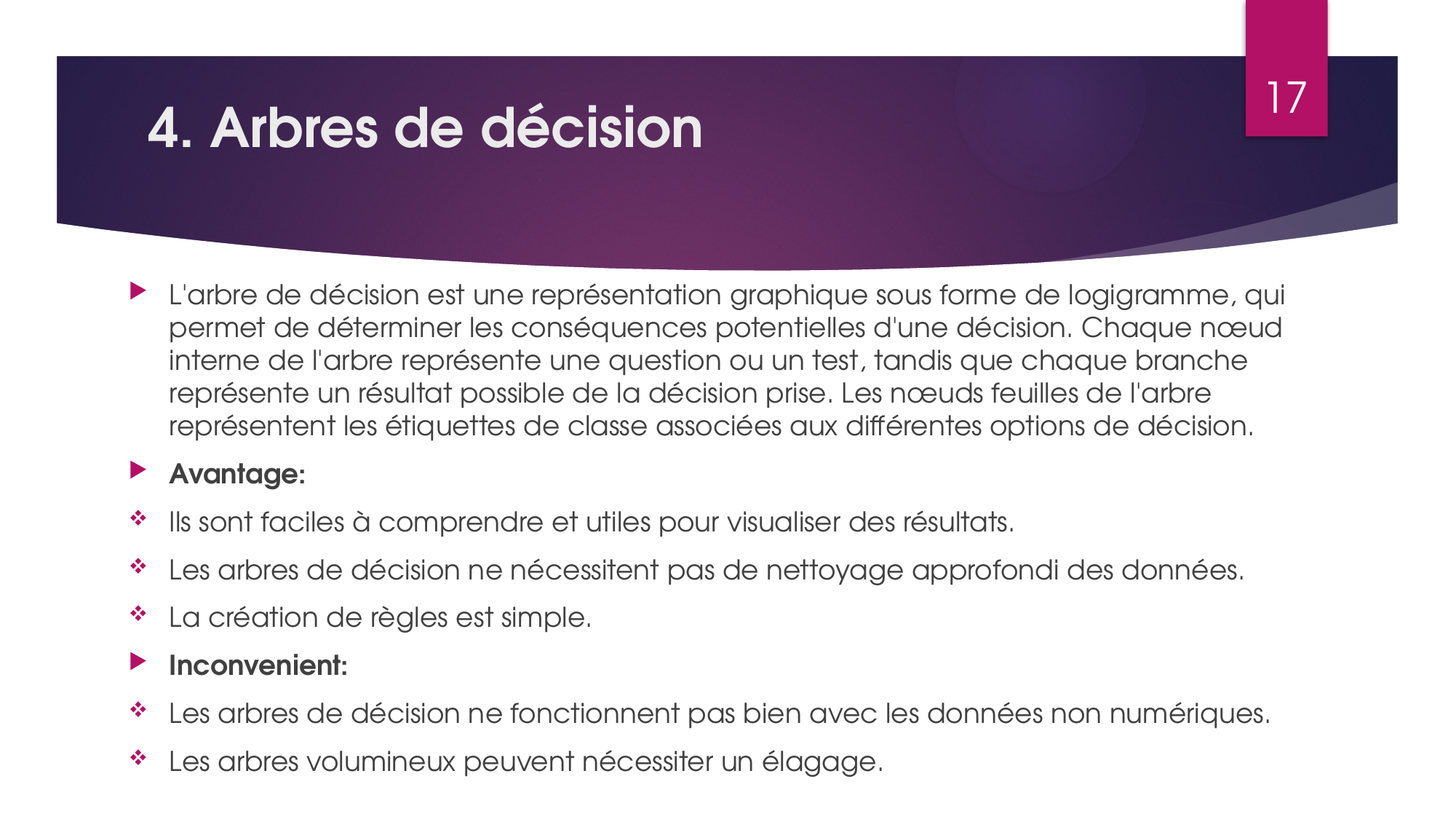

17
# 4. Arbres de décision
L'arbre de décision est une représentation graphique sous forme de logigramme, qui permet de déterminer les conséquences potentielles d'une décision. Chaque nœud interne de l'arbre représente une question ou un test, tandis que chaque branche représente un résultat possible de la décision prise. Les nœuds feuilles de l'arbre représentent les étiquettes de classe associées aux différentes options de décision.
Avantage:
Ils sont faciles à comprendre et utiles pour visualiser des résultats.
Les arbres de décision ne nécessitent pas de nettoyage approfondi des données.
La création de règles est simple.
Inconvenient:
Les arbres de décision ne fonctionnent pas bien avec les données non numériques.
Les arbres volumineux peuvent nécessiter un élagage.